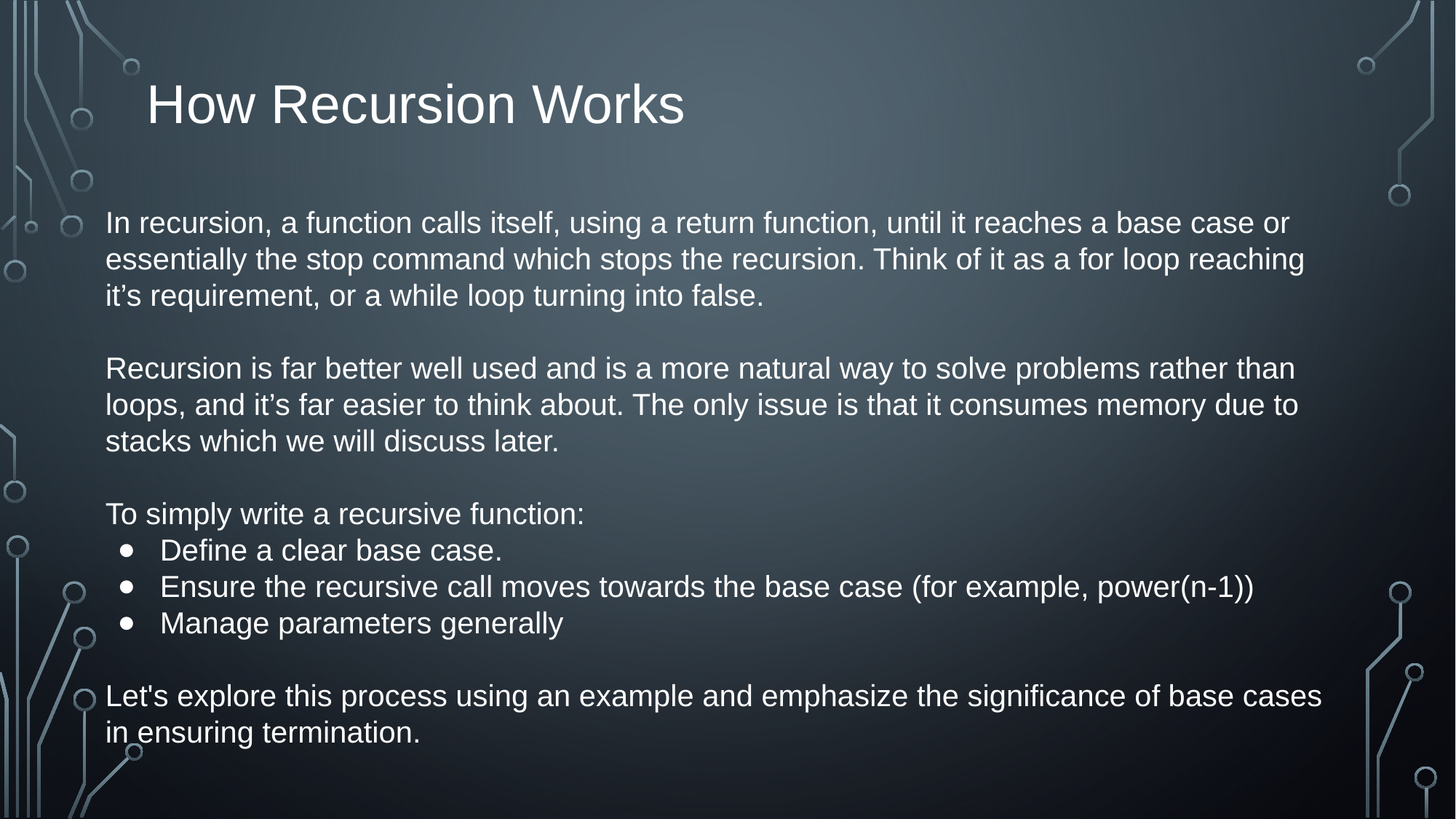

# How Recursion Works
In recursion, a function calls itself, using a return function, until it reaches a base case or essentially the stop command which stops the recursion. Think of it as a for loop reaching it’s requirement, or a while loop turning into false.

Recursion is far better well used and is a more natural way to solve problems rather than loops, and it’s far easier to think about. The only issue is that it consumes memory due to stacks which we will discuss later.

To simply write a recursive function:
Define a clear base case.
Ensure the recursive call moves towards the base case (for example, power(n-1))
Manage parameters generally

Let's explore this process using an example and emphasize the significance of base cases in ensuring termination.